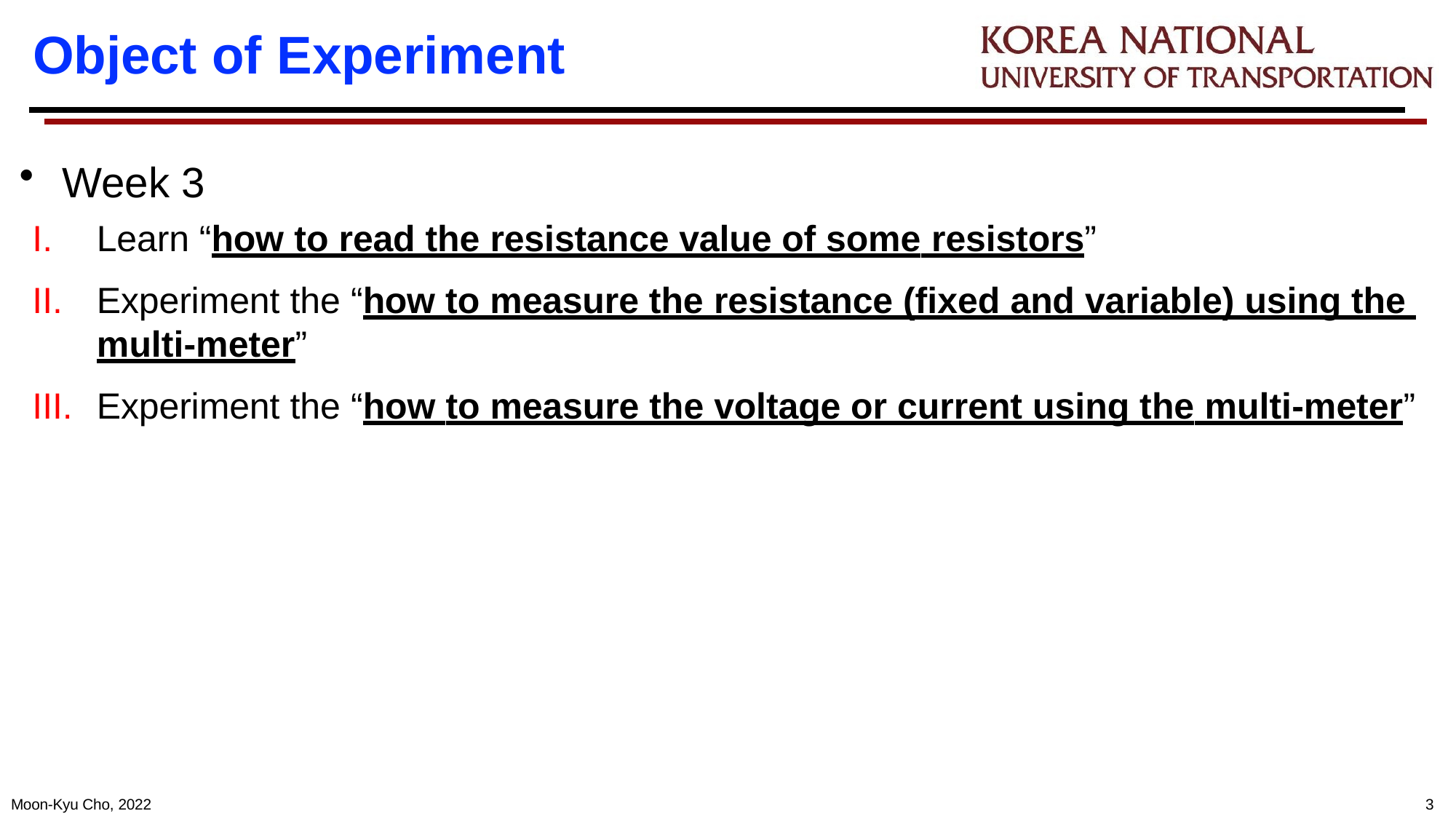

# Object of Experiment
Week 3
Learn “how to read the resistance value of some resistors”
Experiment the “how to measure the resistance (fixed and variable) using the  multi-meter”
Experiment the “how to measure the voltage or current using the multi-meter”
Moon-Kyu Cho, 2022
3